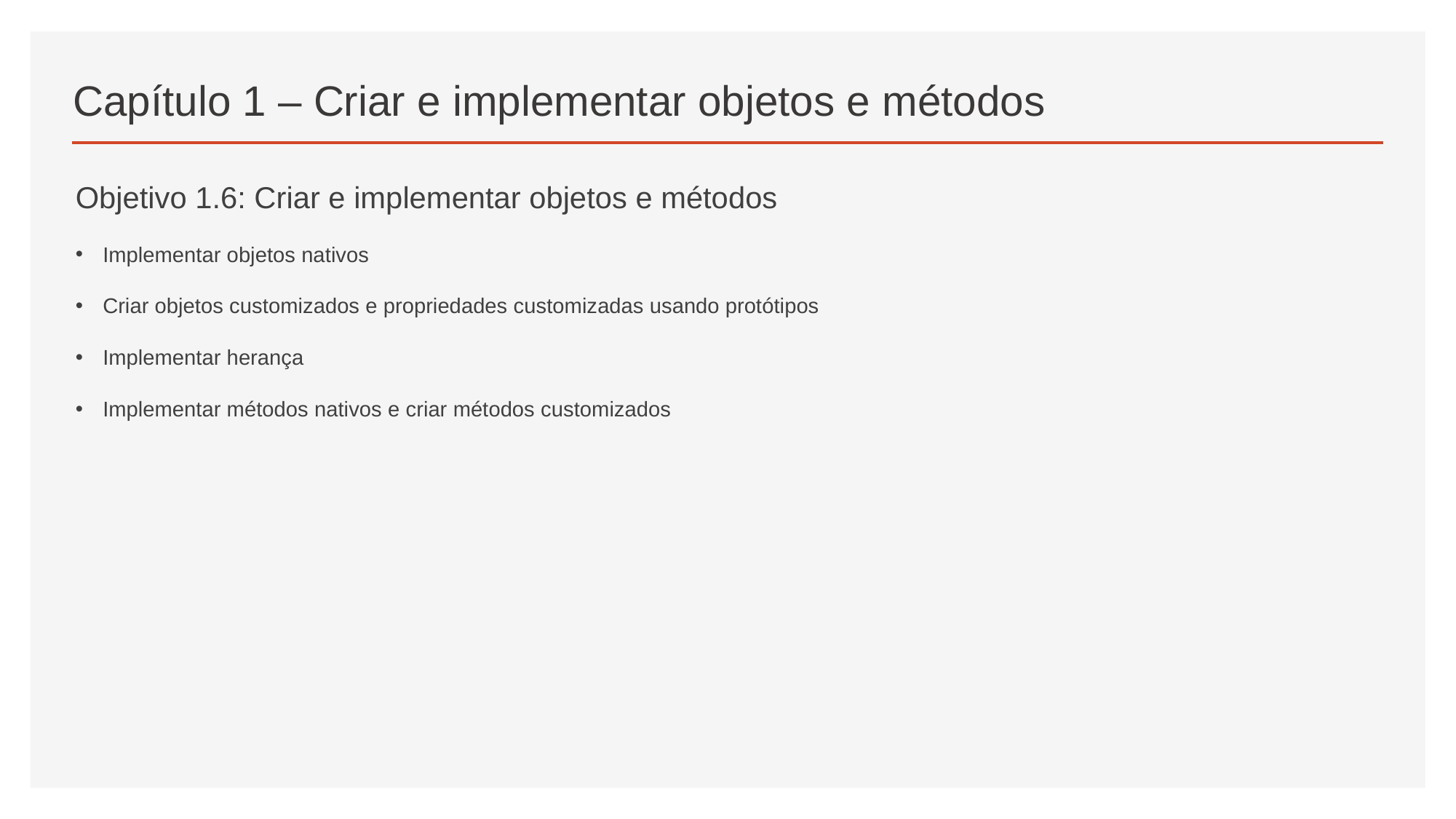

# Capítulo 1 – Criar e implementar objetos e métodos
Objetivo 1.6: Criar e implementar objetos e métodos
Implementar objetos nativos
Criar objetos customizados e propriedades customizadas usando protótipos
Implementar herança
Implementar métodos nativos e criar métodos customizados